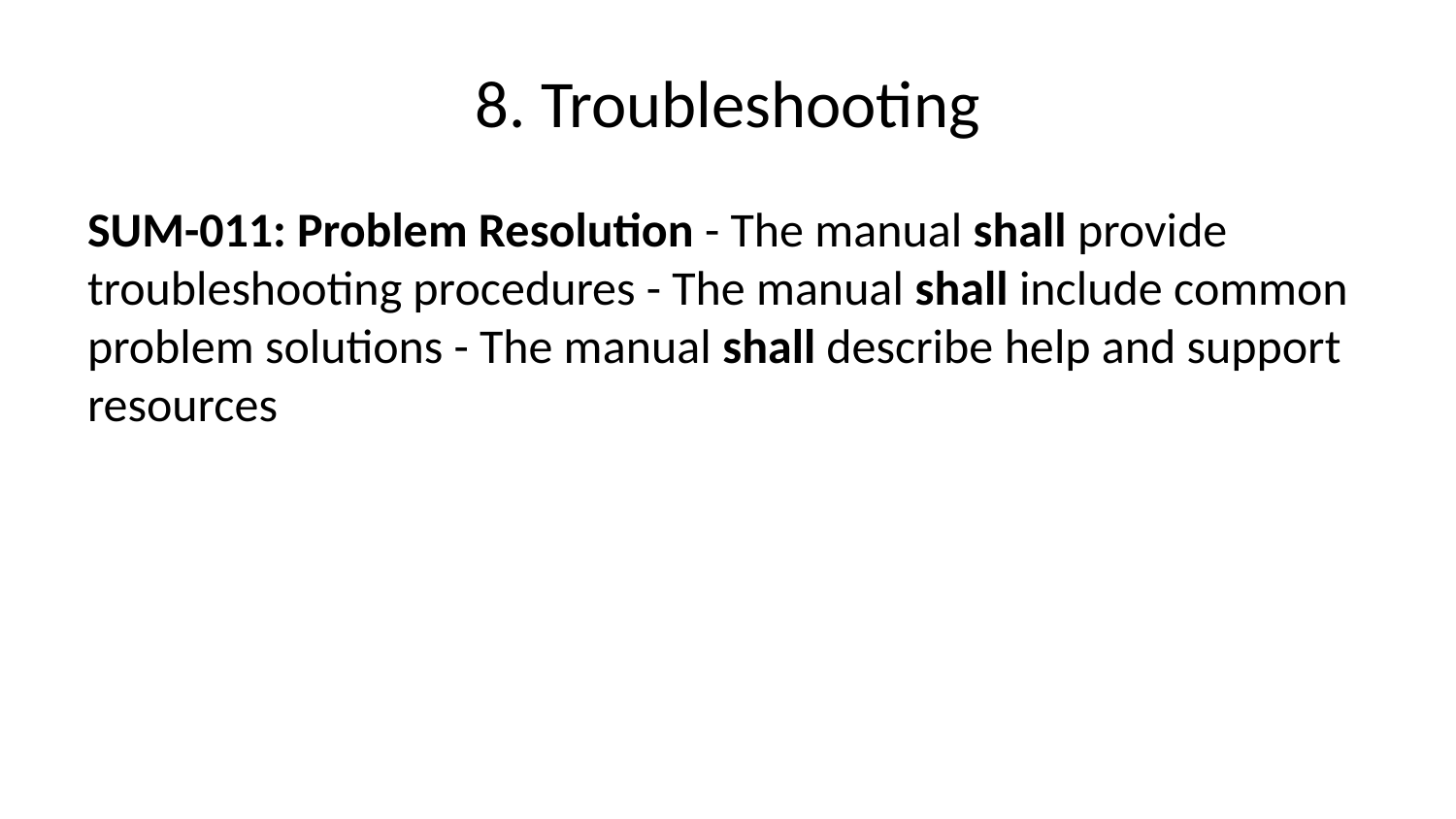

# 8. Troubleshooting
SUM-011: Problem Resolution - The manual shall provide troubleshooting procedures - The manual shall include common problem solutions - The manual shall describe help and support resources